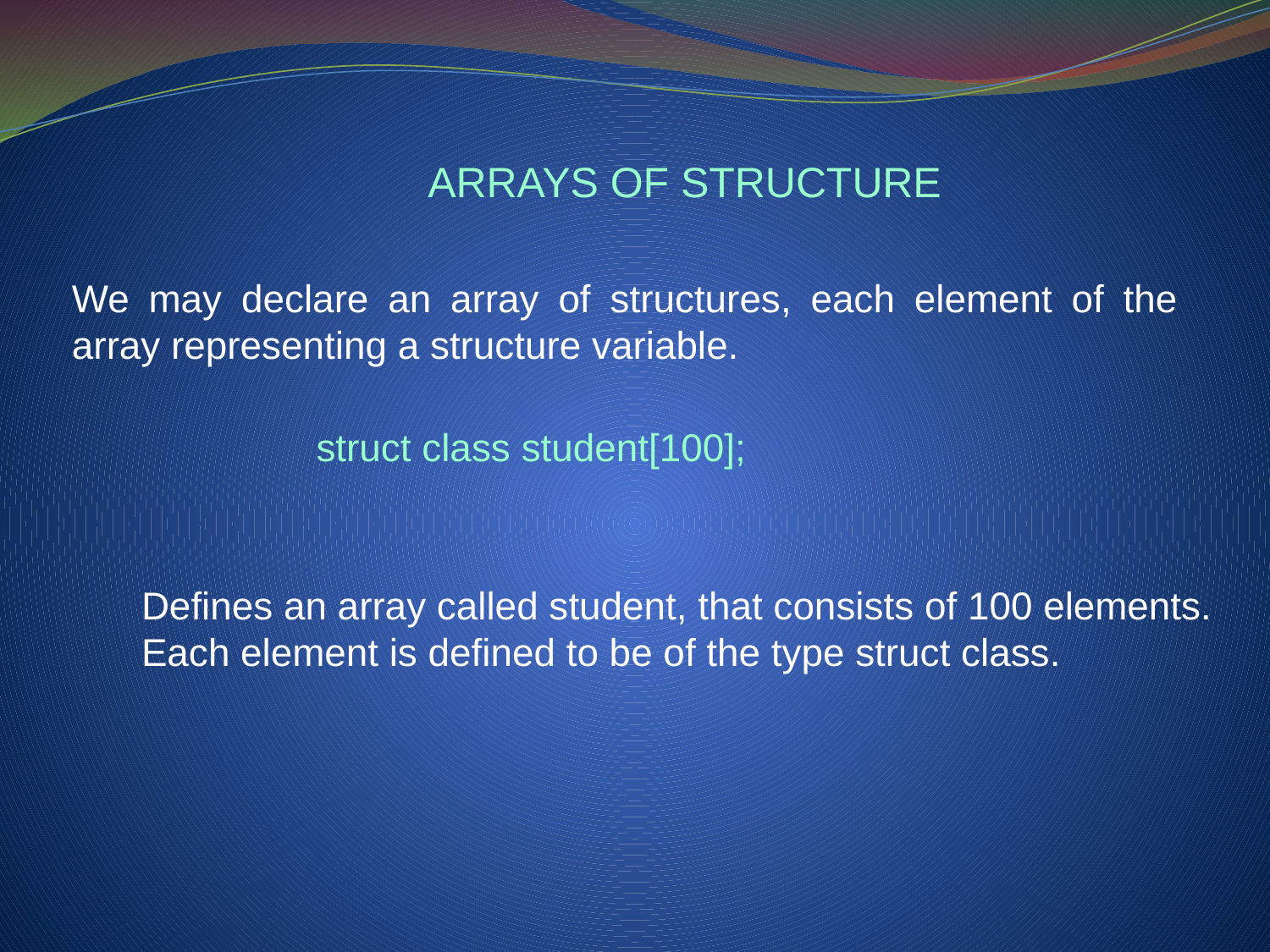

ARRAYS OF STRUCTURE
We may declare an array of structures, each element of the array representing a structure variable.
 struct class student[100];
Defines an array called student, that consists of 100 elements. Each element is defined to be of the type struct class.